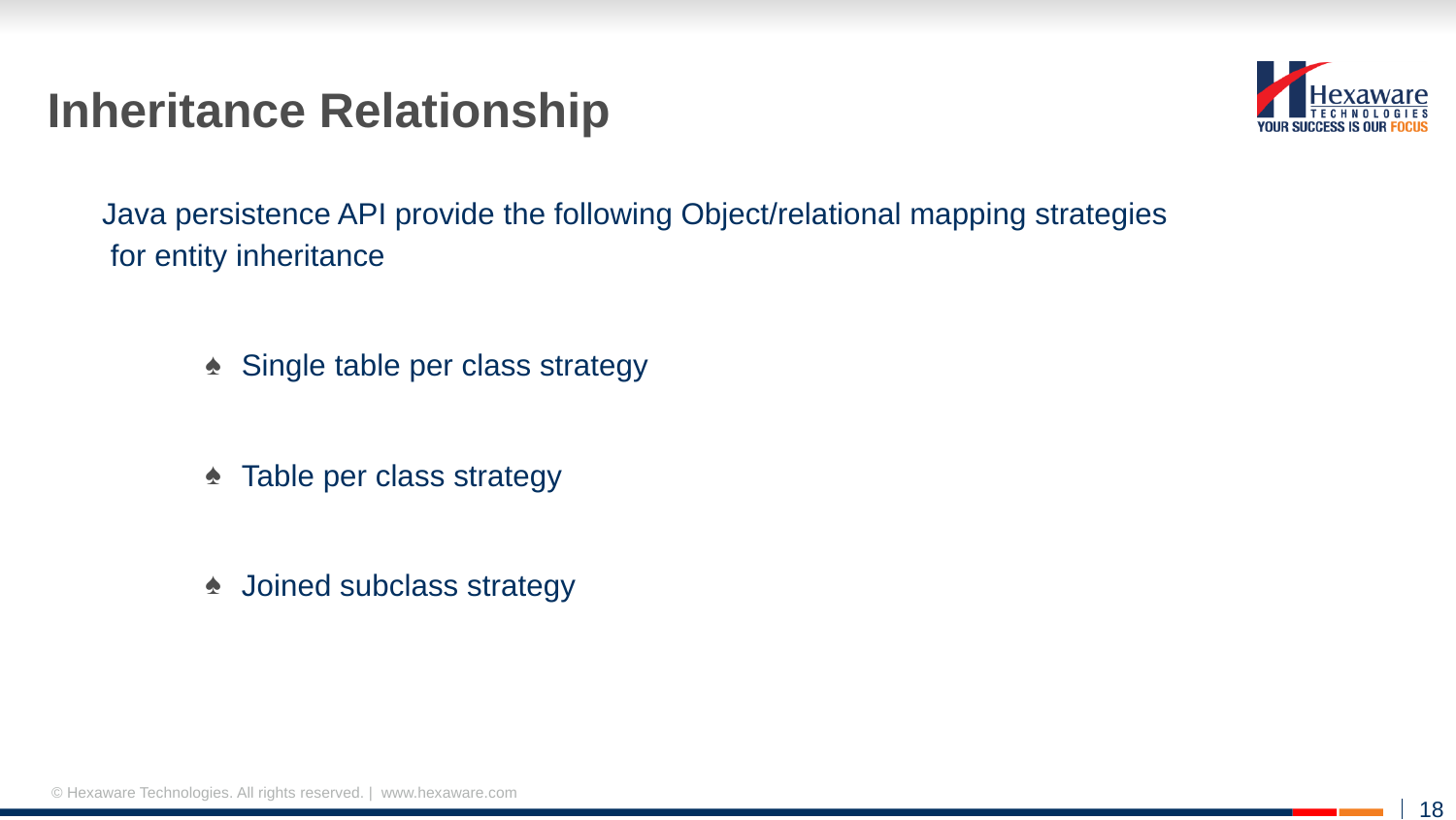

# Inheritance Relationship
     Java persistence API provide the following Object/relational mapping strategies
      for entity inheritance

Single table per class strategy

Table per class strategy

Joined subclass strategy